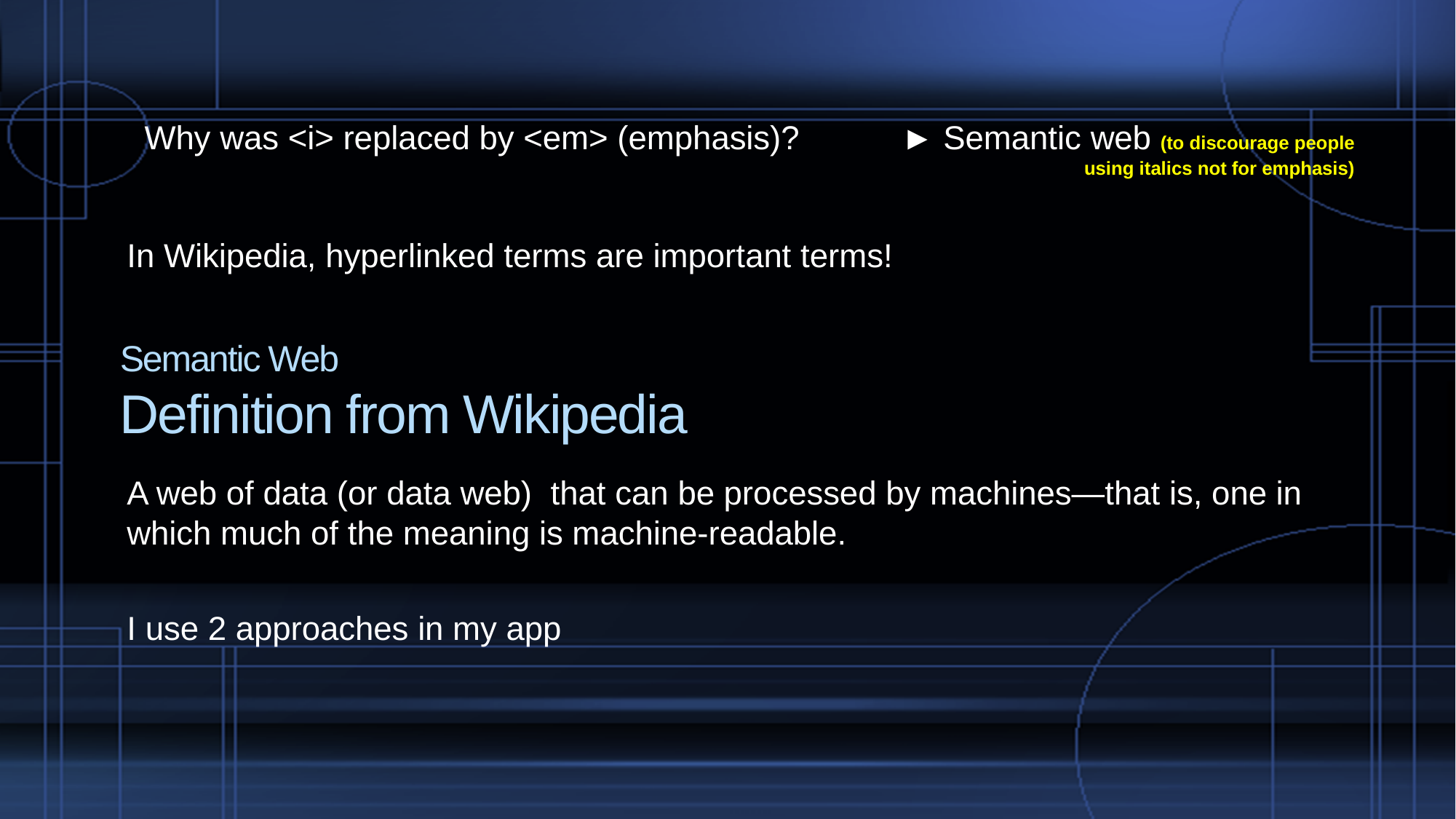

Why was <i> replaced by <em> (emphasis)?           ► Semantic web (to discourage people using italics not for emphasis)

In Wikipedia, hyperlinked terms are important terms!

A web of data (or data web)  that can be processed by machines—that is, one in which much of the meaning is machine-readable.

I use 2 approaches in my app
# Semantic Web Definition from Wikipedia